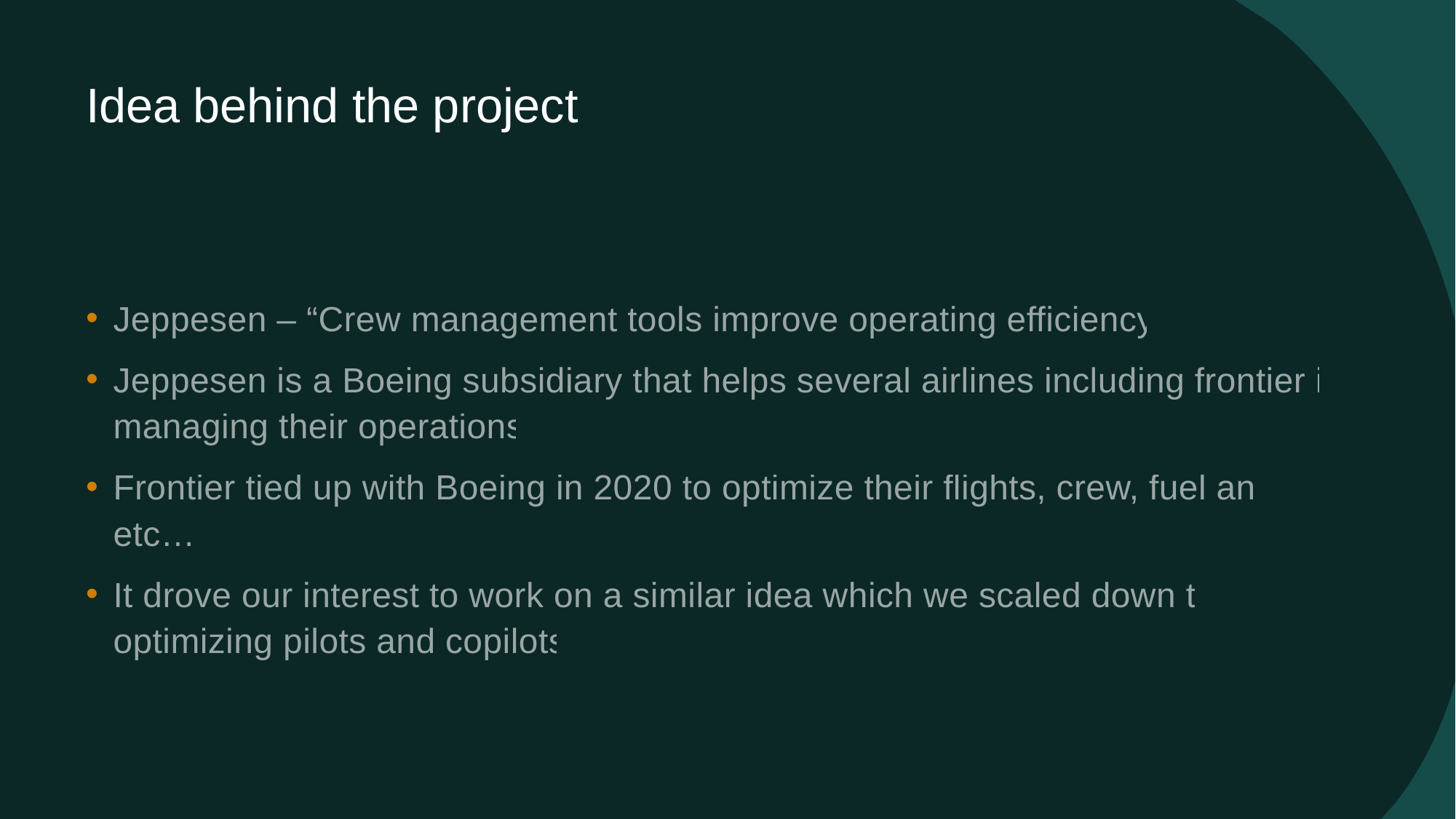

# Idea behind the project
Jeppesen – “Crew management tools improve operating efficiency”
Jeppesen is a Boeing subsidiary that helps several airlines including frontier in managing their operations
Frontier tied up with Boeing in 2020 to optimize their flights, crew, fuel and etc…
It drove our interest to work on a similar idea which we scaled down to optimizing pilots and copilots